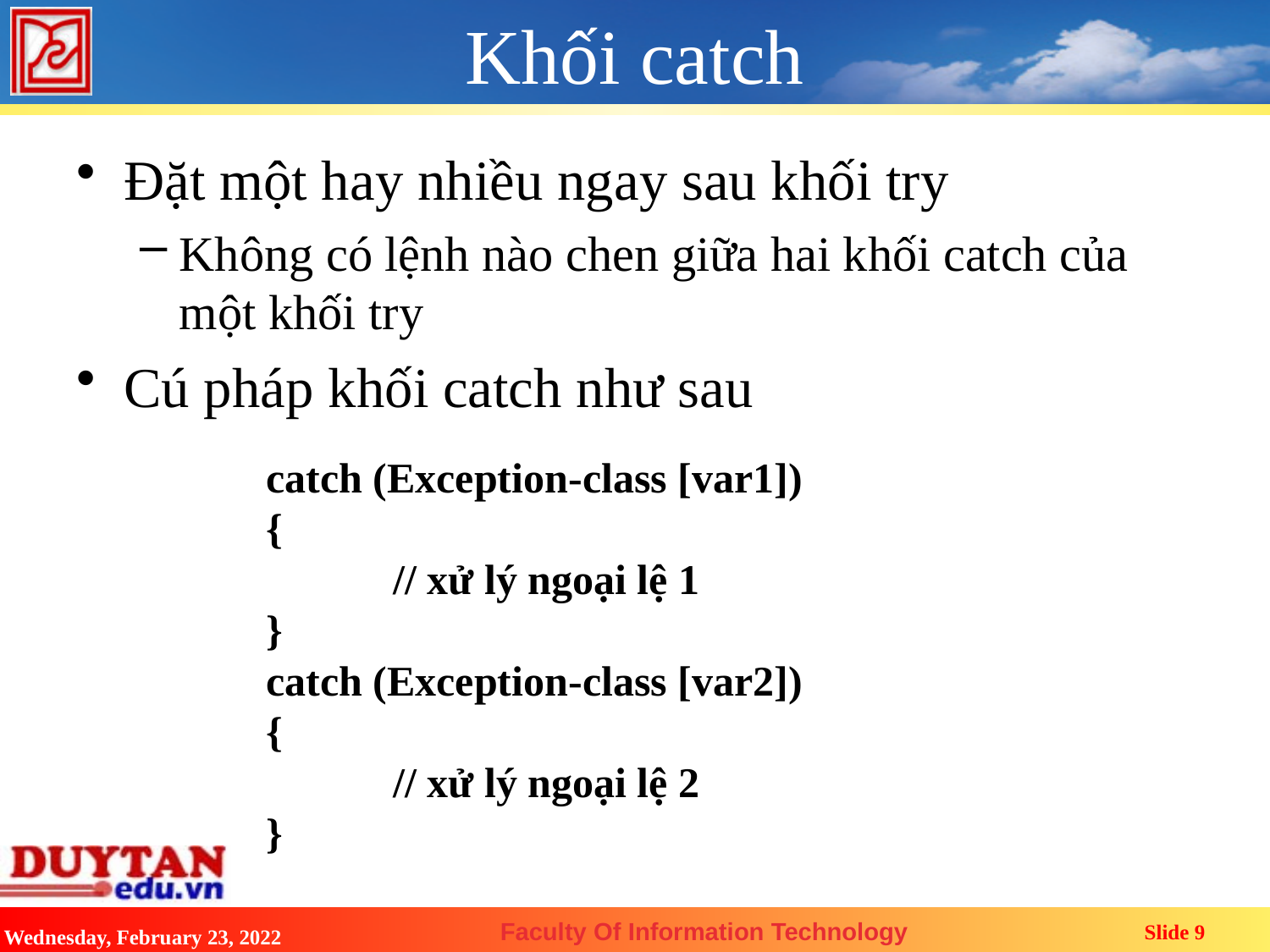

# Khối catch
Đặt một hay nhiều ngay sau khối try
Không có lệnh nào chen giữa hai khối catch của một khối try
Cú pháp khối catch như sau
catch (Exception-class [var1])
{
	// xử lý ngoại lệ 1
}
catch (Exception-class [var2])
{
	// xử lý ngoại lệ 2
}